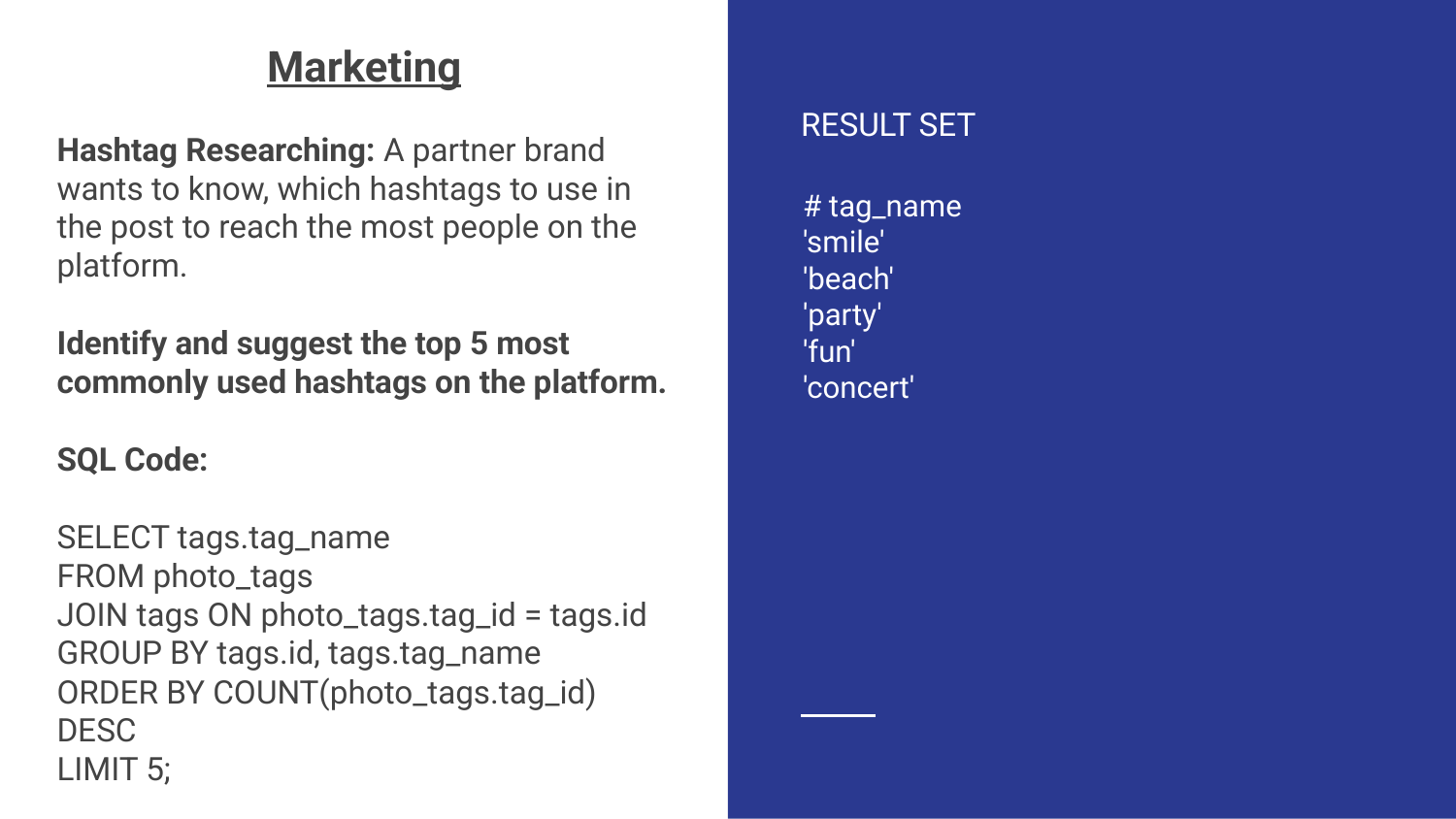

Marketing

Hashtag Researching: A partner brand wants to know, which hashtags to use in the post to reach the most people on the platform.

Identify and suggest the top 5 most commonly used hashtags on the platform.

SQL Code:

SELECT tags.tag_name
FROM photo_tags
JOIN tags ON photo_tags.tag_id = tags.id
GROUP BY tags.id, tags.tag_name
ORDER BY COUNT(photo_tags.tag_id) DESC
LIMIT 5;

RESULT SET
# tag_name
'smile'
'beach'
'party'
'fun'
'concert'